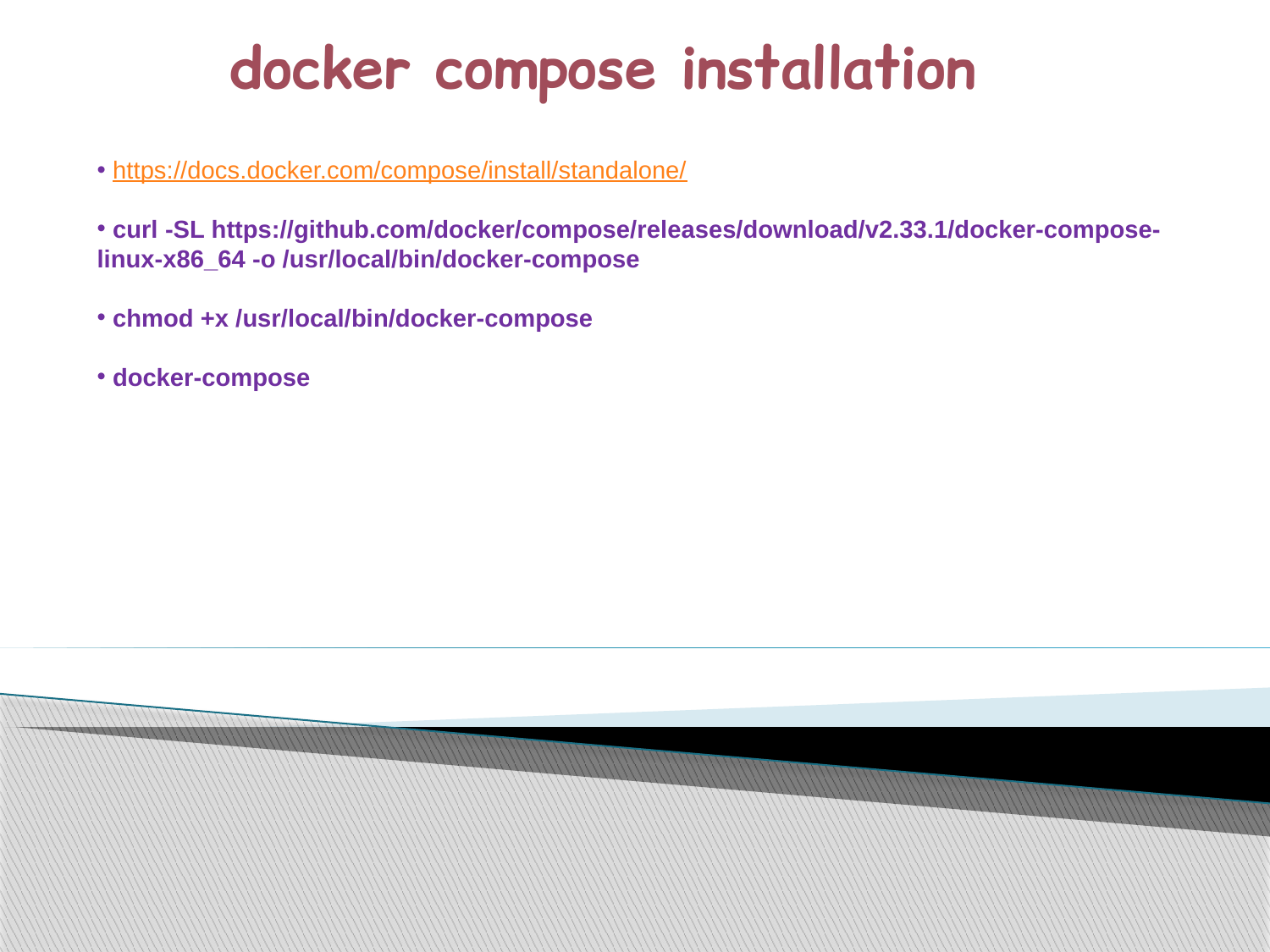

# docker compose installation
 https://docs.docker.com/compose/install/standalone/

 curl -SL https://github.com/docker/compose/releases/download/v2.33.1/docker-compose-linux-x86_64 -o /usr/local/bin/docker-compose

 chmod +x /usr/local/bin/docker-compose

 docker-compose